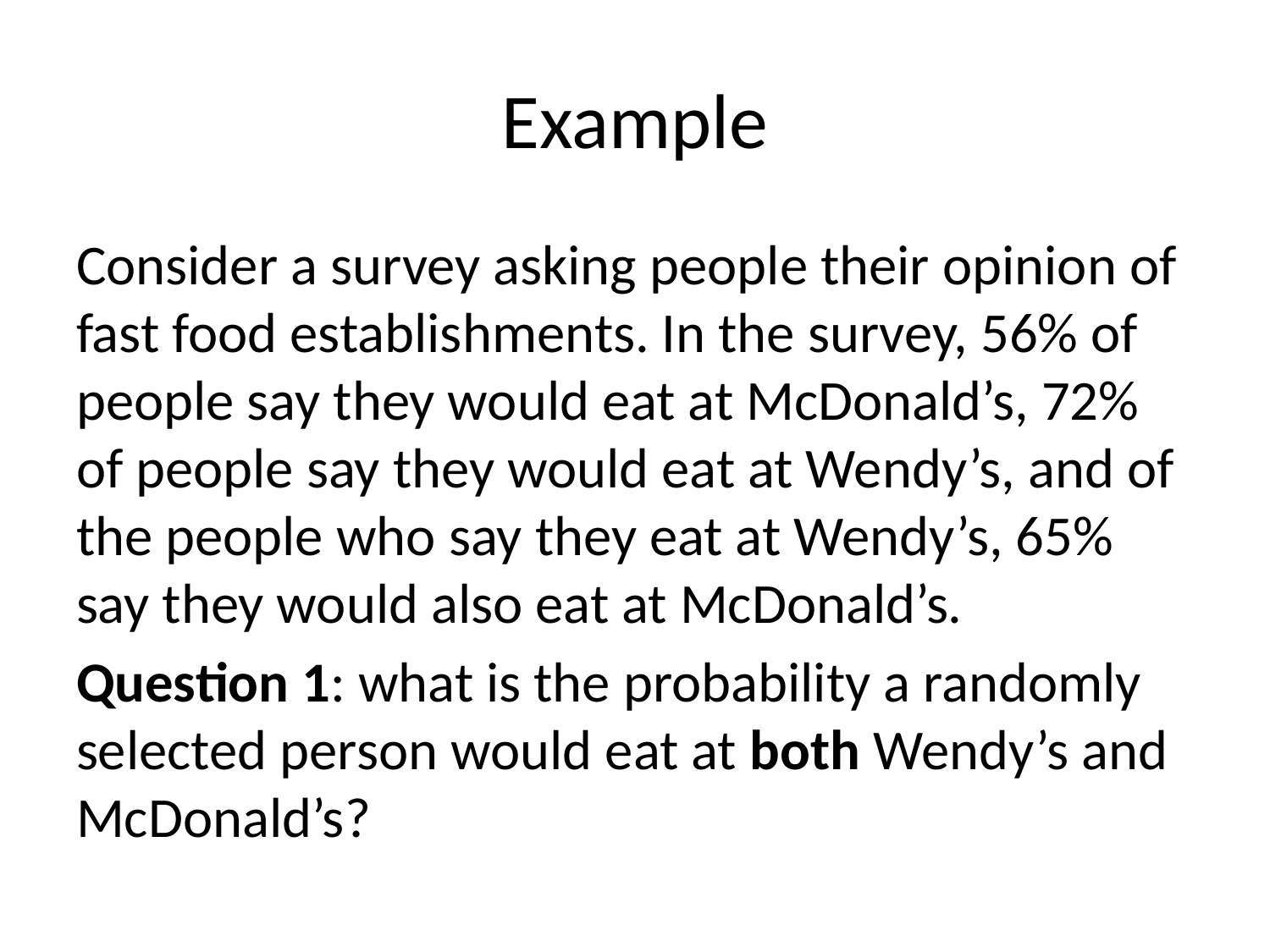

# Example
Consider a survey asking people their opinion of fast food establishments. In the survey, 56% of people say they would eat at McDonald’s, 72% of people say they would eat at Wendy’s, and of the people who say they eat at Wendy’s, 65% say they would also eat at McDonald’s.
Question 1: what is the probability a randomly selected person would eat at both Wendy’s and McDonald’s?